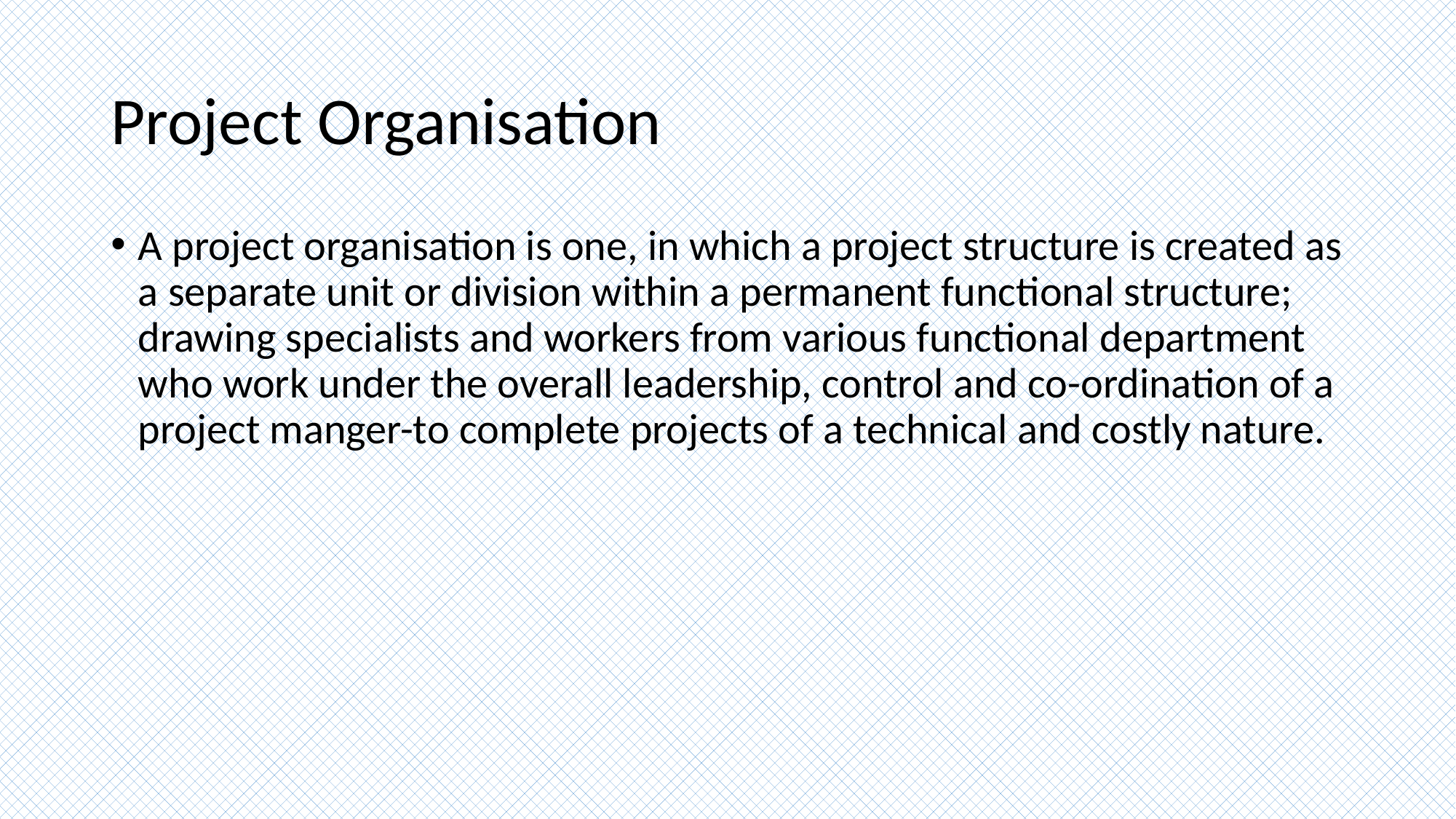

# Project Organisation
A project organisation is one, in which a project structure is created as a separate unit or division within a permanent functional structure; drawing specialists and workers from various functional department who work under the overall leadership, control and co-ordination of a project manger-to complete projects of a technical and costly nature.